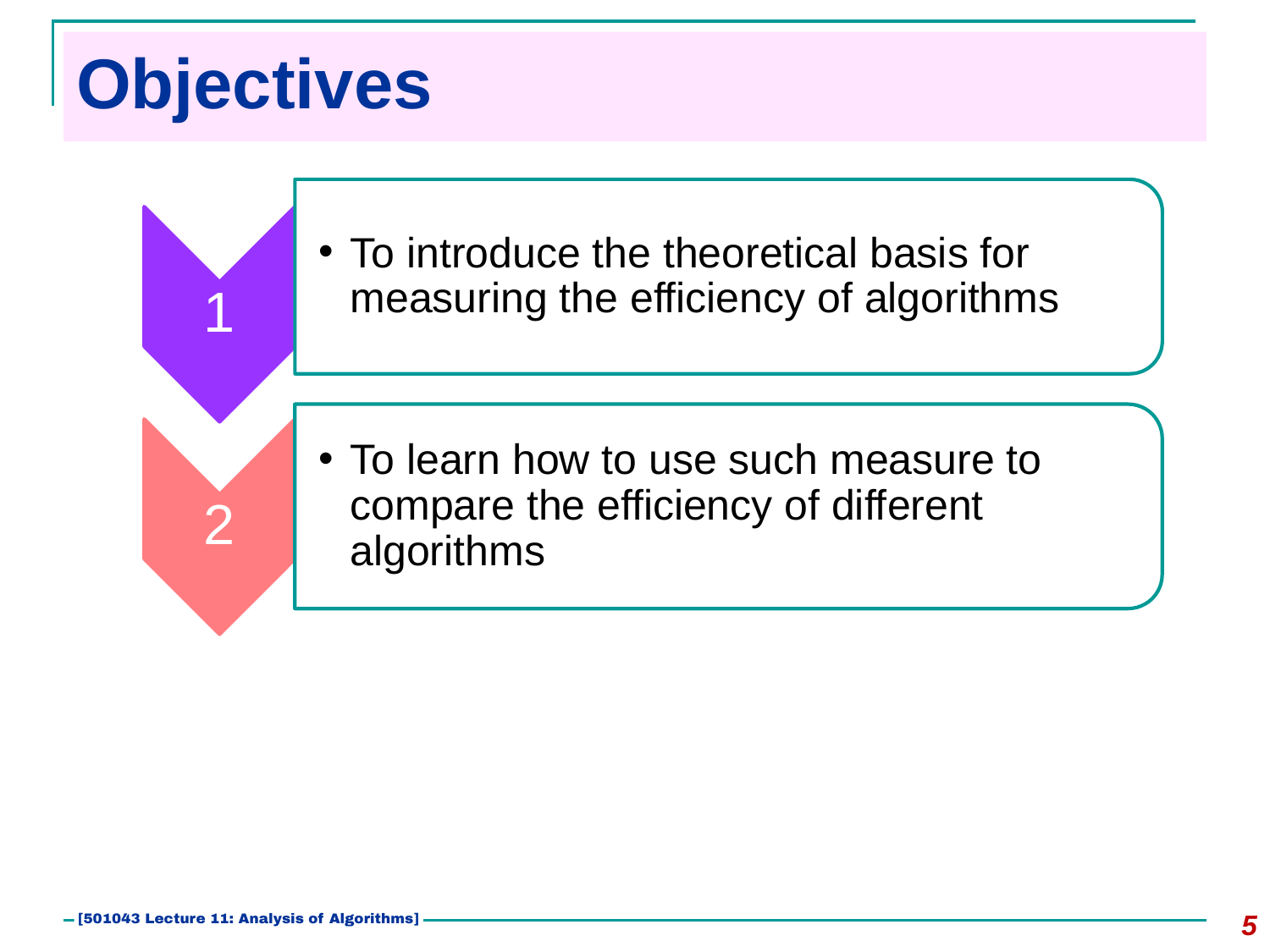

# Objectives

To introduce the theoretical basis for measuring the efficiency of algorithms

1
To learn how to use such measure to compare the efficiency of different algorithms

2
5
[501043 Lecture 11: Analysis of Algorithms]